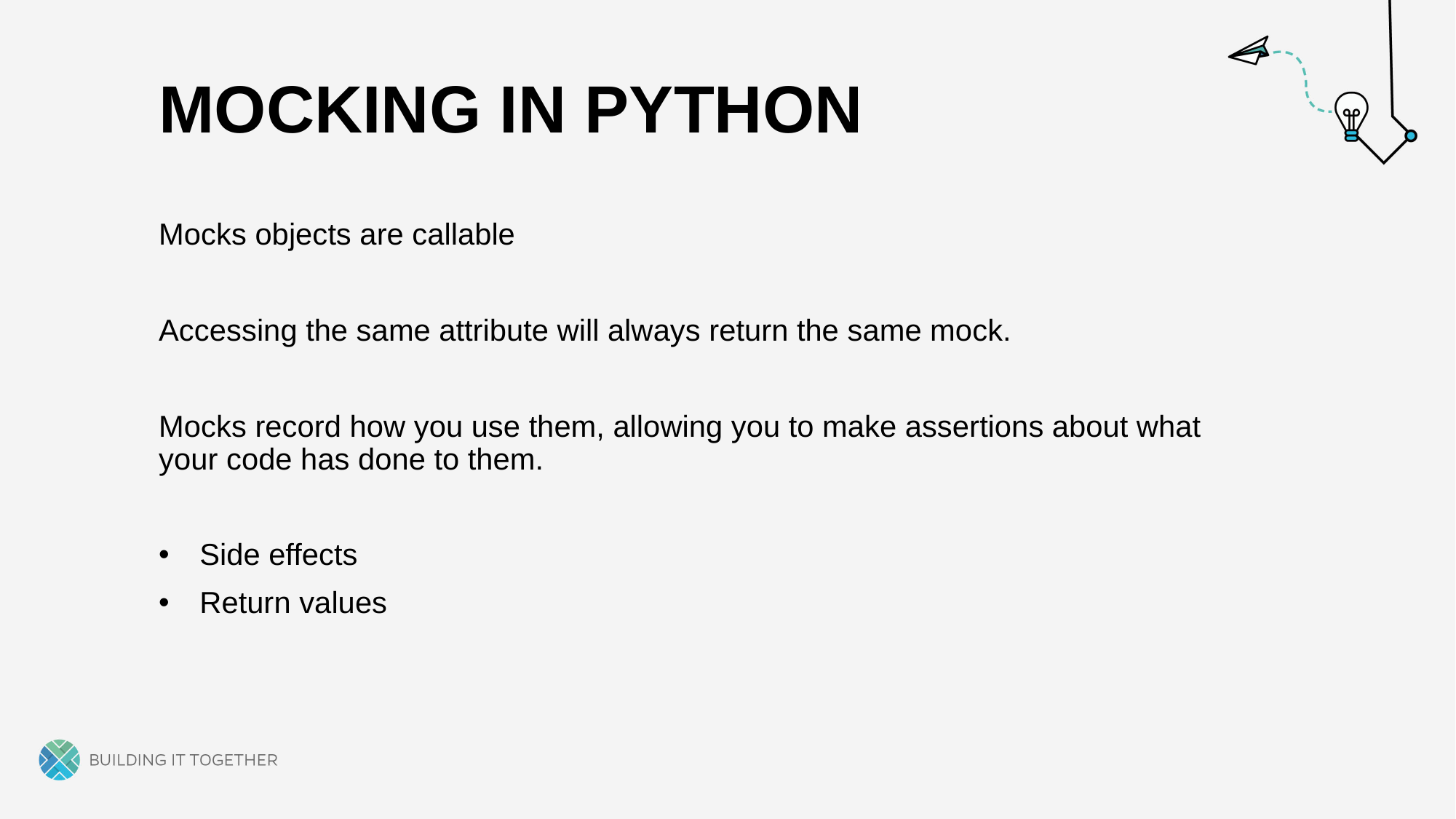

# Mocking in python
Mocks objects are callable

Accessing the same attribute will always return the same mock.

Mocks record how you use them, allowing you to make assertions about what your code has done to them.

Side effects
Return values